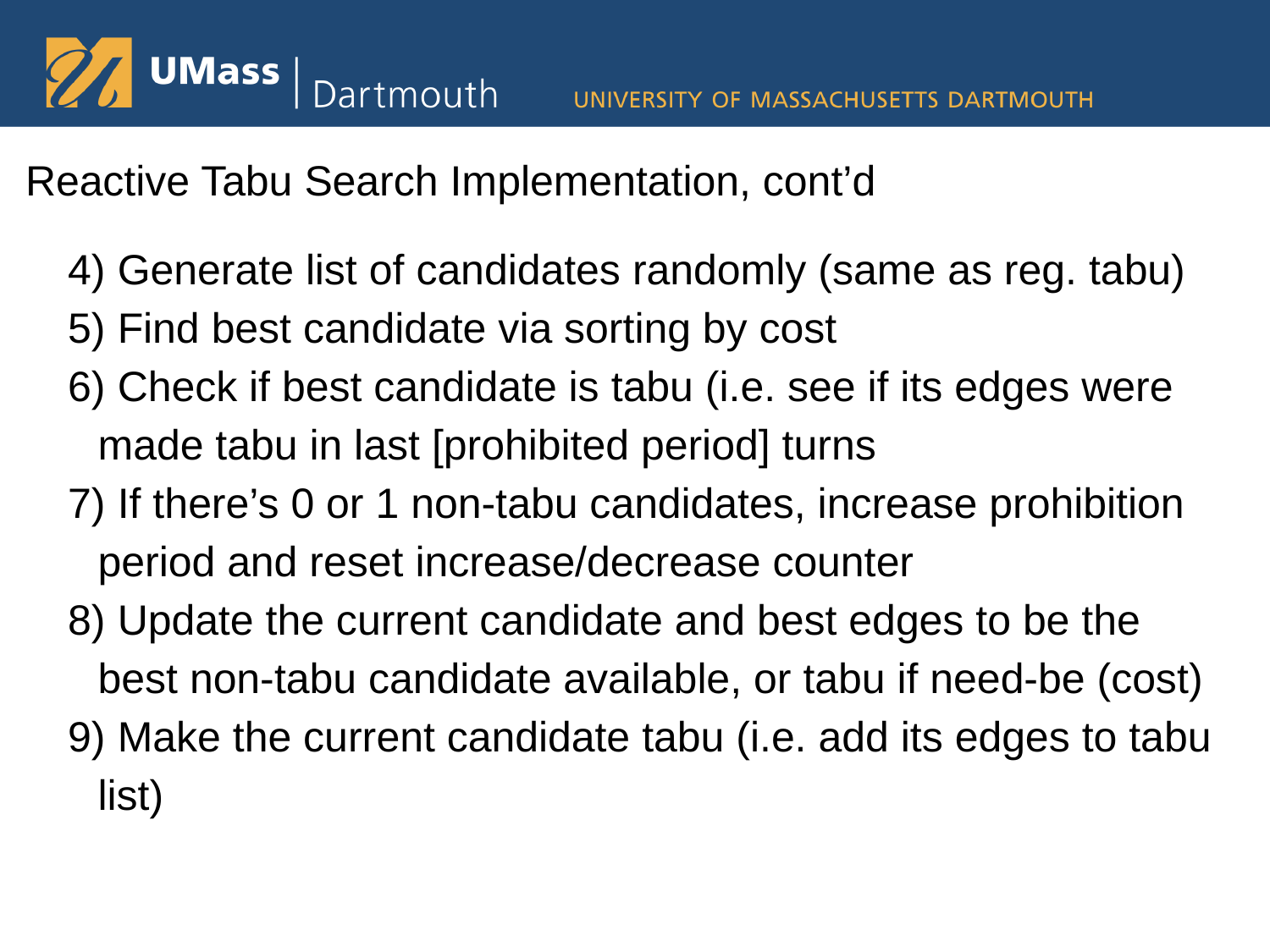

Reactive Tabu Search Implementation, cont’d
 Generate list of candidates randomly (same as reg. tabu)
 Find best candidate via sorting by cost
 Check if best candidate is tabu (i.e. see if its edges were made tabu in last [prohibited period] turns
 If there’s 0 or 1 non-tabu candidates, increase prohibition period and reset increase/decrease counter
 Update the current candidate and best edges to be the best non-tabu candidate available, or tabu if need-be (cost)
 Make the current candidate tabu (i.e. add its edges to tabu list)